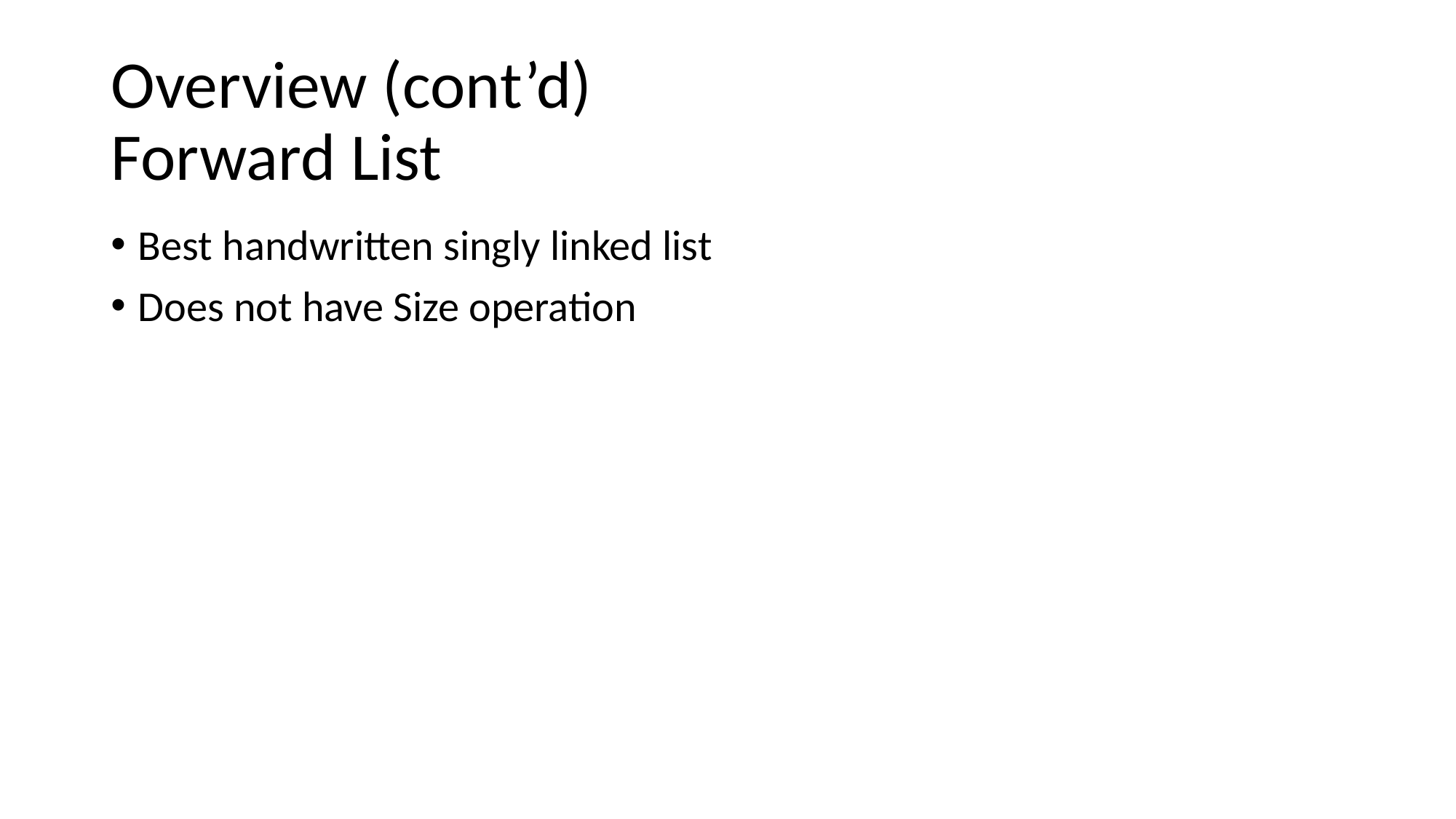

# Overview (cont’d) Forward List
Best handwritten singly linked list
Does not have Size operation